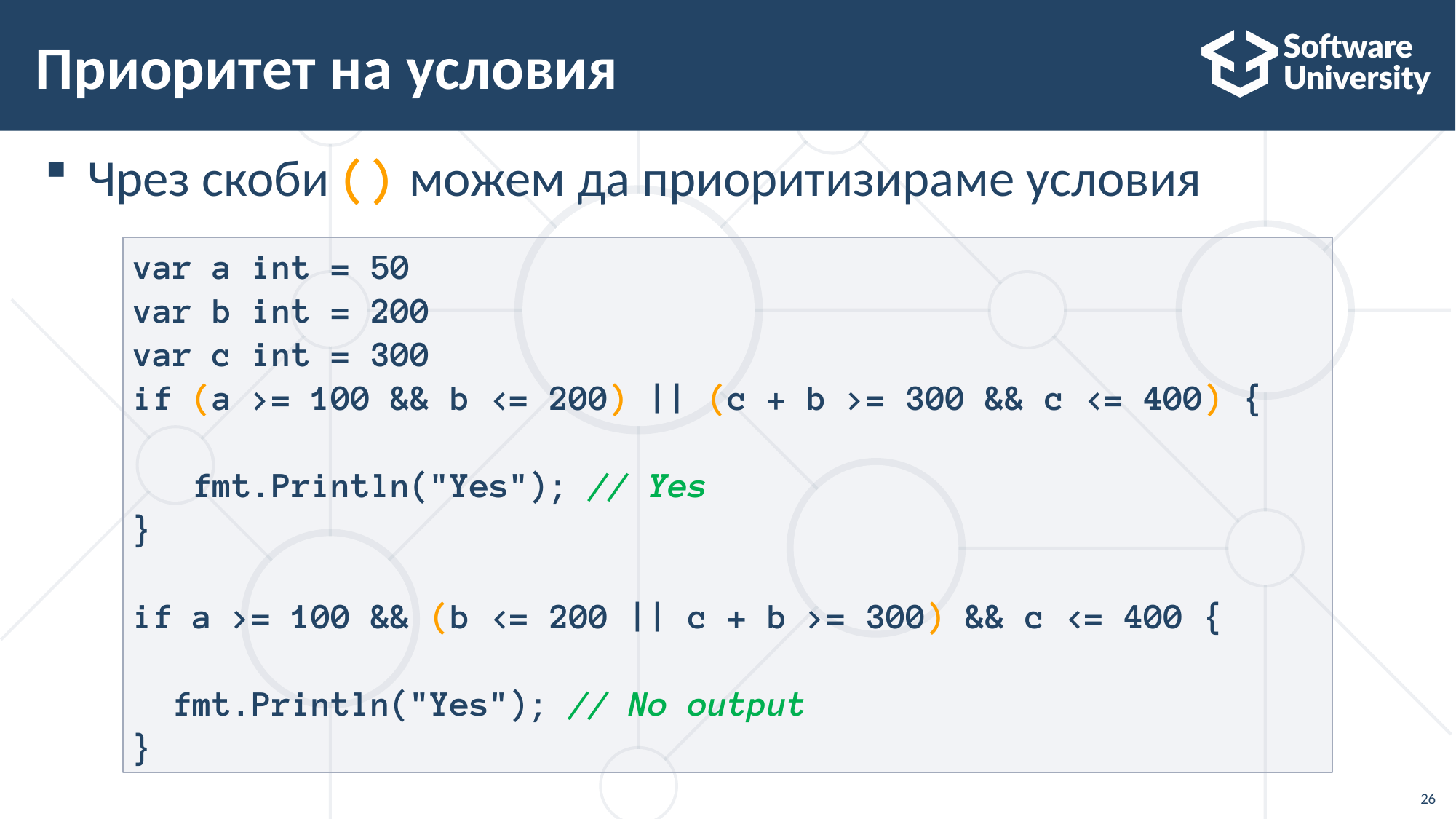

# Приоритет на условия
Чрез скоби () можем да приоритизираме условия
var a int = 50
var b int = 200
var c int = 300
if (a >= 100 && b <= 200) || (c + b >= 300 && c <= 400) {

   fmt.Println("Yes"); // Yes
}

if a >= 100 && (b <= 200 || c + b >= 300) && c <= 400 {

  fmt.Println("Yes"); // No output
}
26